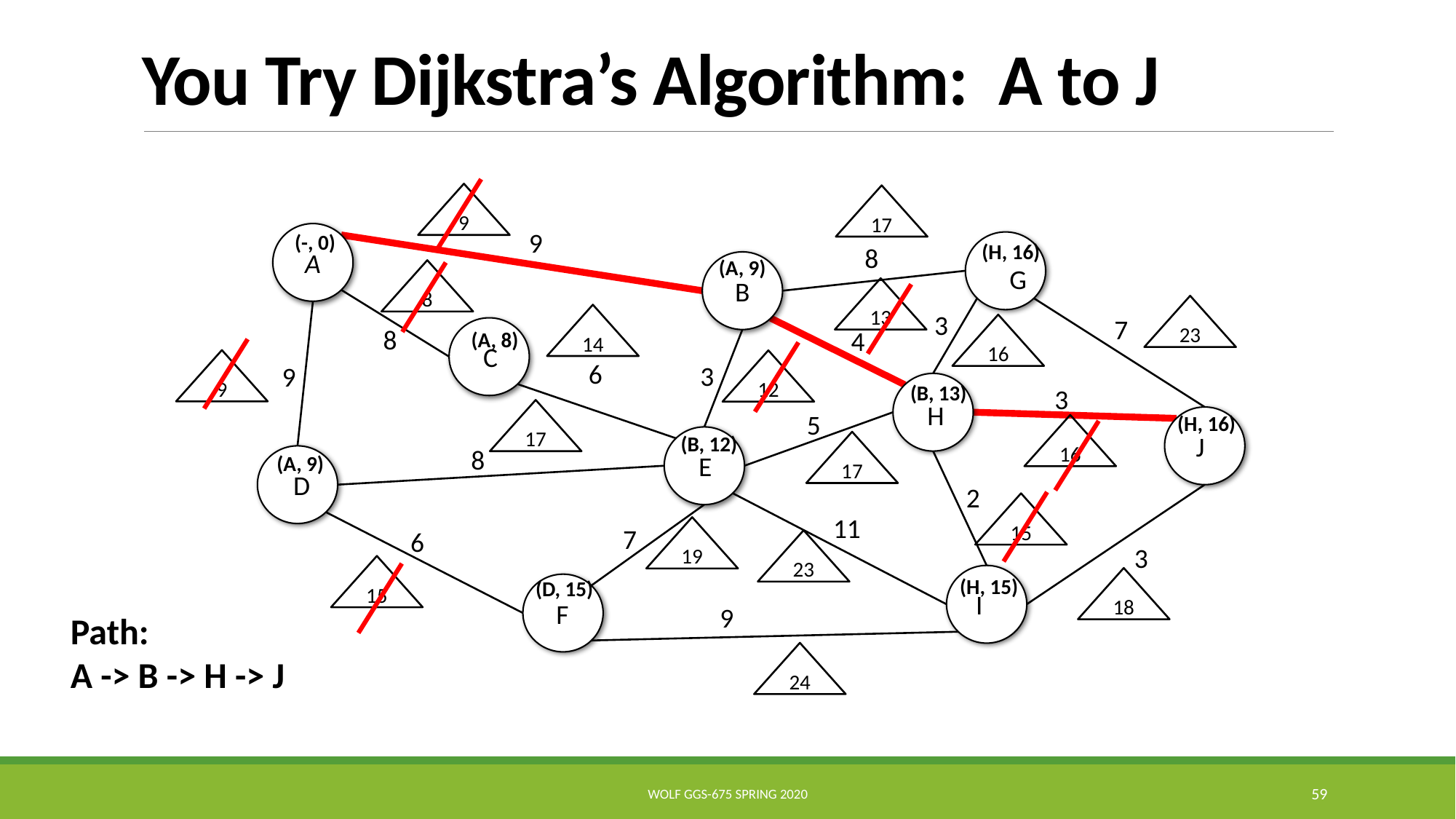

# You Try Dijkstra’s Algorithm:  A to J
9
17
9
A

8
B
G
3
7
8

4
C
6
3
9

3
H
5

J

8
E

D
2
11
7
6
3

I
F
9
(-, 0)
(H, 16)
(A, 9)
8
13
23
14
16
(A, 8)
9
12
(B, 13)
17
(H, 16)
16
(B, 12)
17
(A, 9)
15
19
23
15
(H, 15)
18
(D, 15)
Path:
A -> B -> H -> J
24
Wolf GGS-675 Spring 2020
59